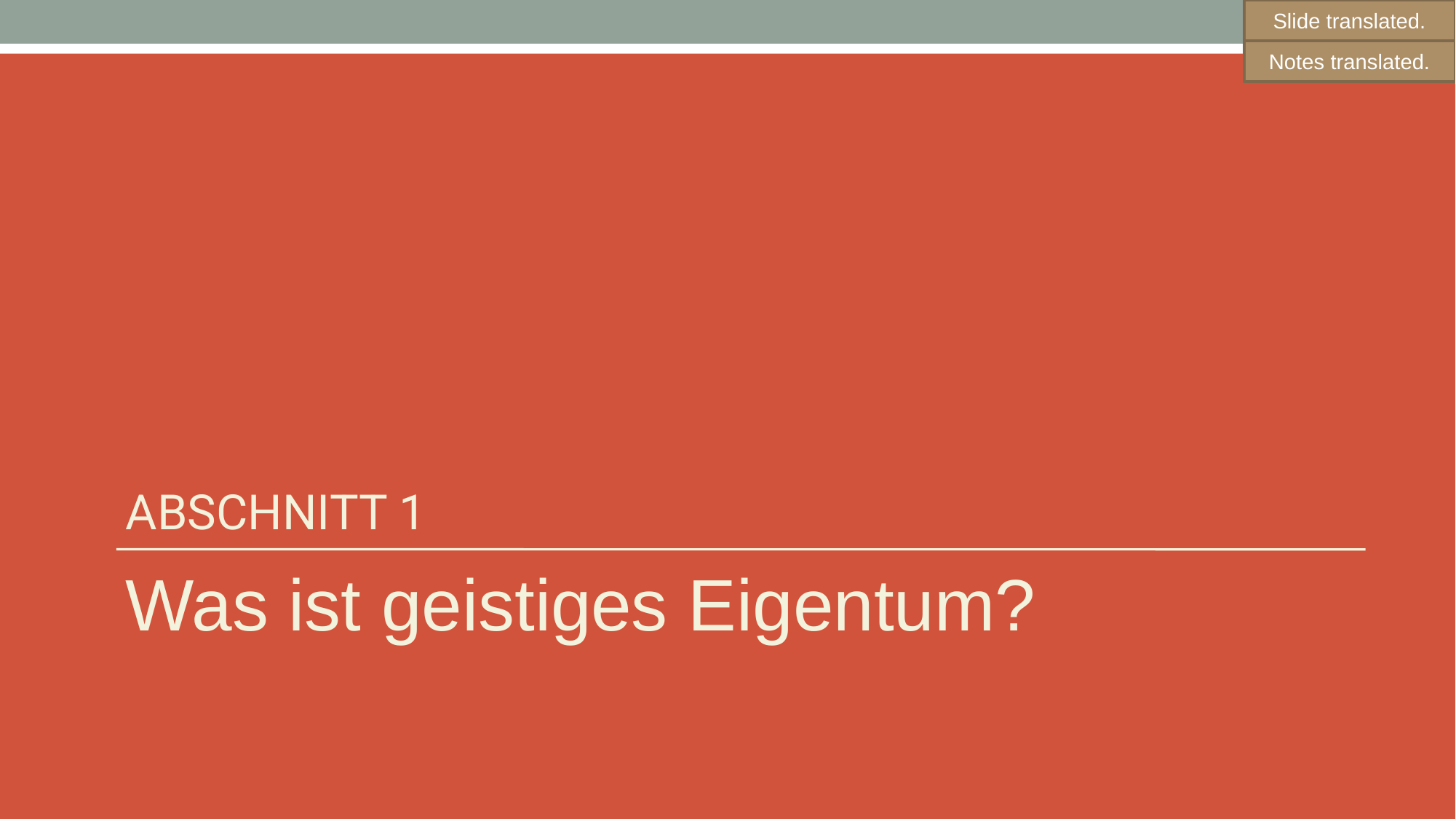

Slide translated.
Notes translated.
# ABSCHNITT 1
Was ist geistiges Eigentum?